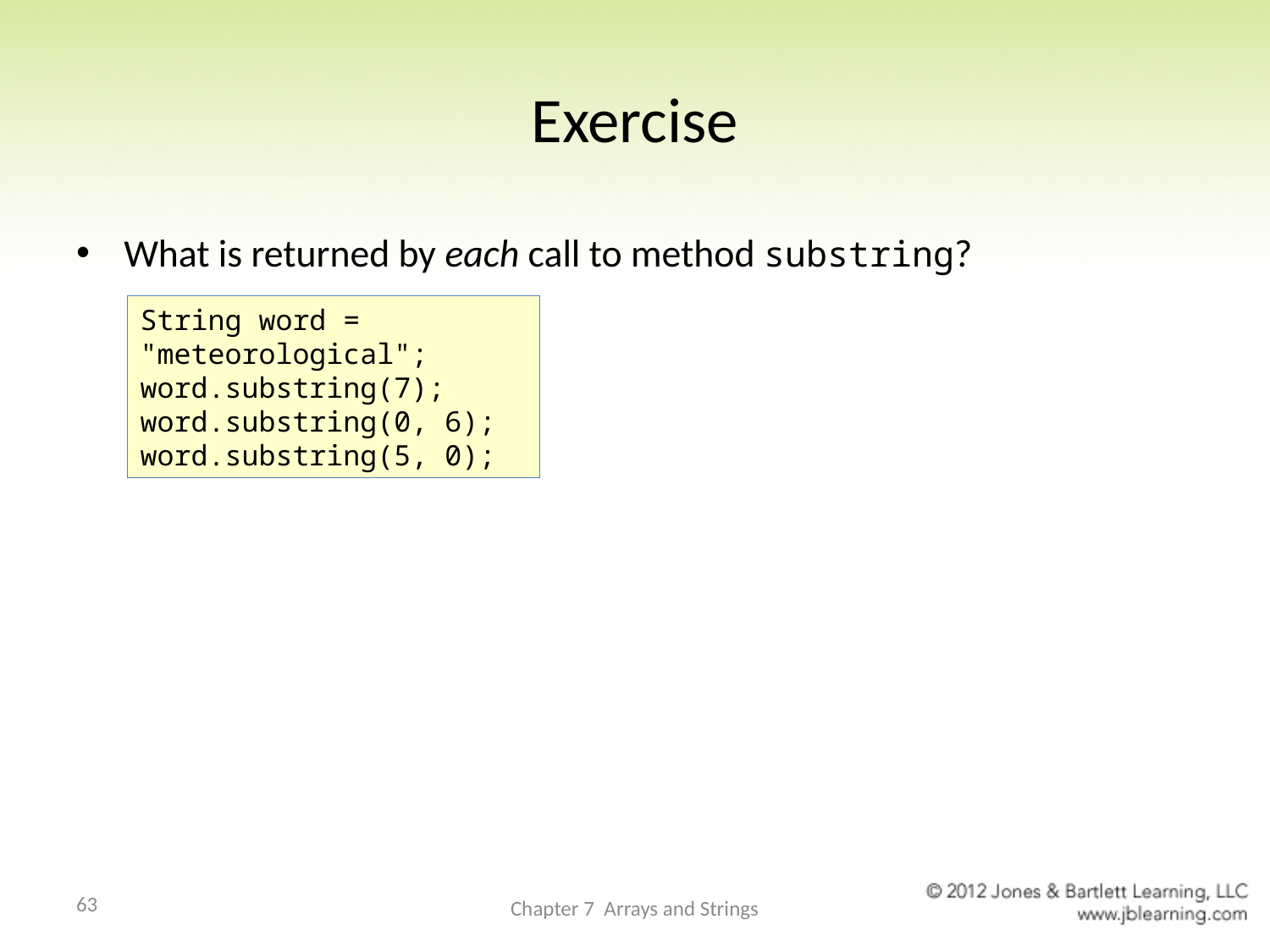

# Exercise
What is returned by each call to method substring?

String word = "meteorological";
word.substring(7);
word.substring(0, 6);
word.substring(5, 0);
63
Chapter 7  Arrays and Strings